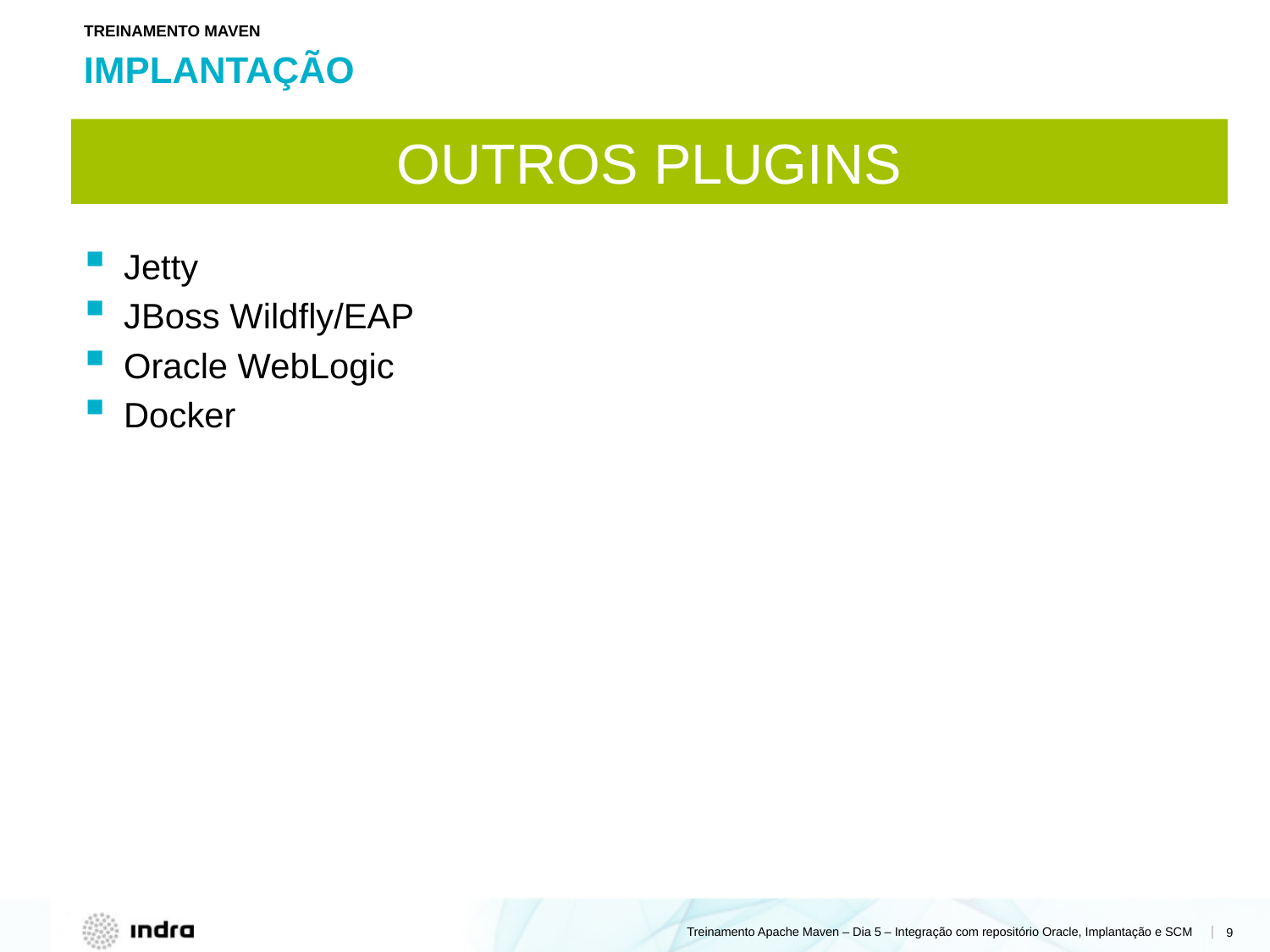

TREINAMENTO MAVEN
# implantação
OUTROS PLUGINS
Jetty
JBoss Wildfly/EAP
Oracle WebLogic
Docker